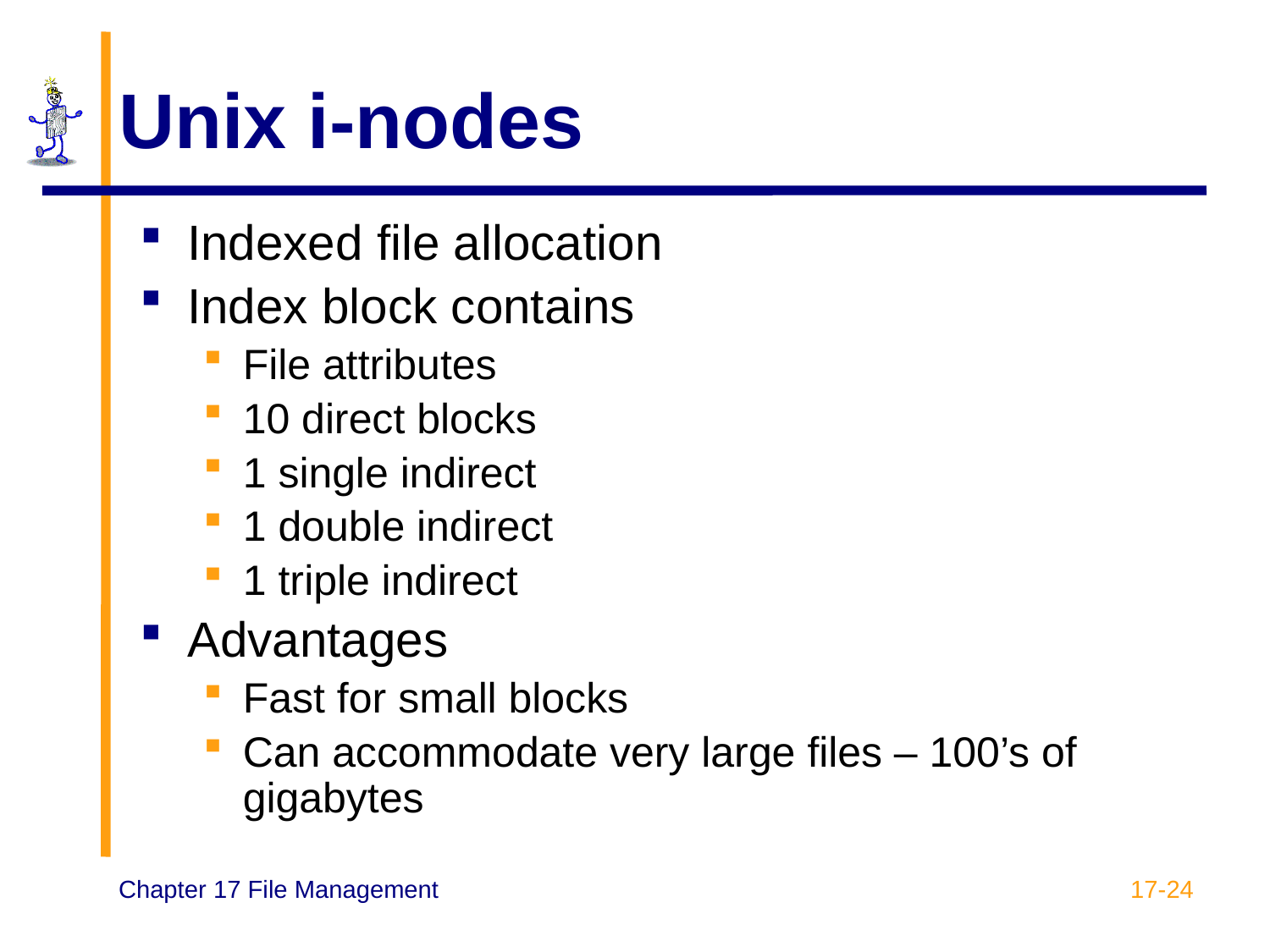

# Unix i-nodes
Indexed file allocation
Index block contains
File attributes
10 direct blocks
1 single indirect
1 double indirect
1 triple indirect
Advantages
Fast for small blocks
Can accommodate very large files – 100’s of gigabytes
17-24
Chapter 17 File Management